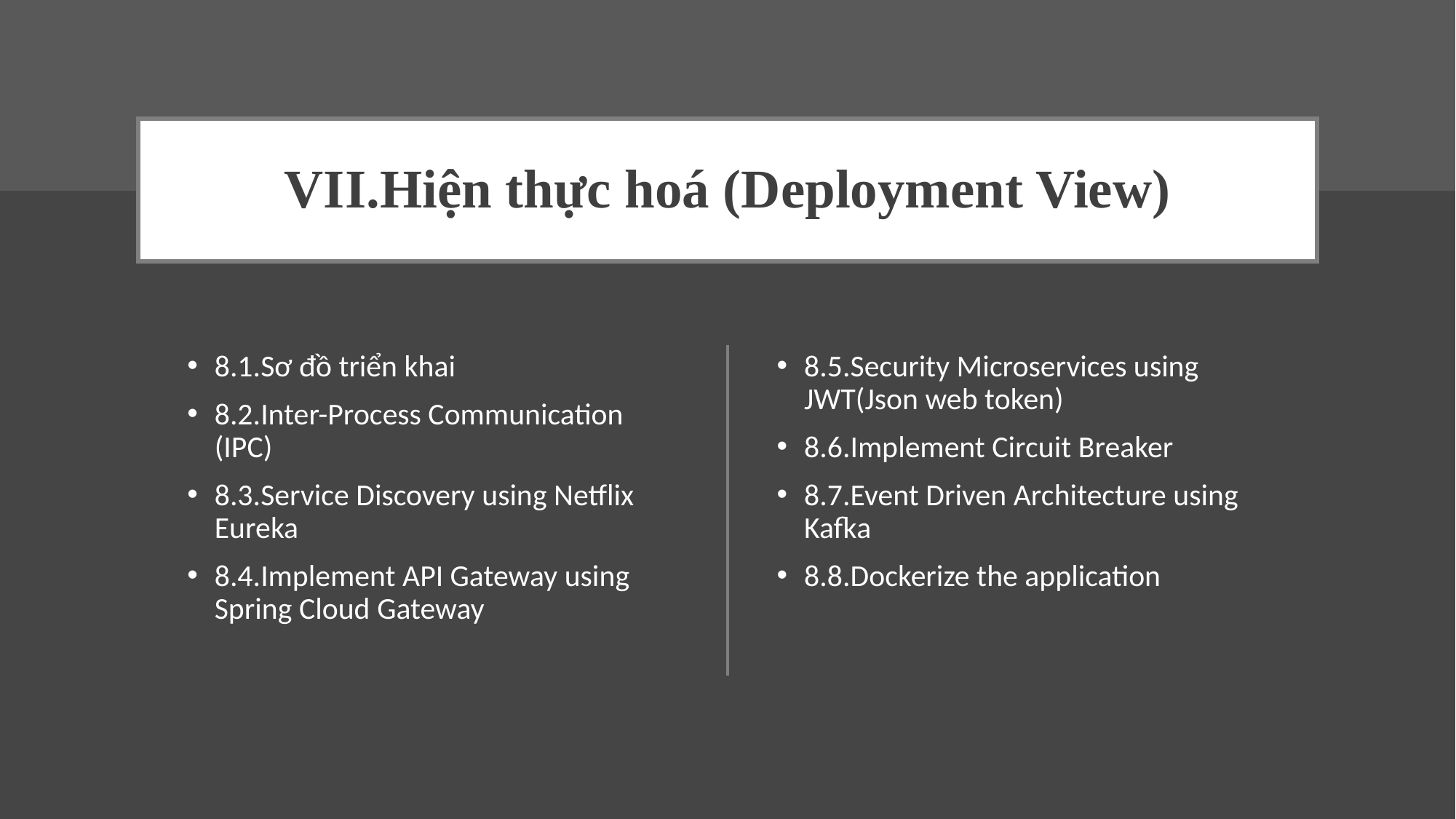

# VII.Hiện thực hoá (Deployment View)
8.1.Sơ đồ triển khai
8.2.Inter-Process Communication (IPC)
8.3.Service Discovery using Netflix Eureka
8.4.Implement API Gateway using Spring Cloud Gateway

8.5.Security Microservices using JWT(Json web token)
8.6.Implement Circuit Breaker
8.7.Event Driven Architecture using Kafka
8.8.Dockerize the application